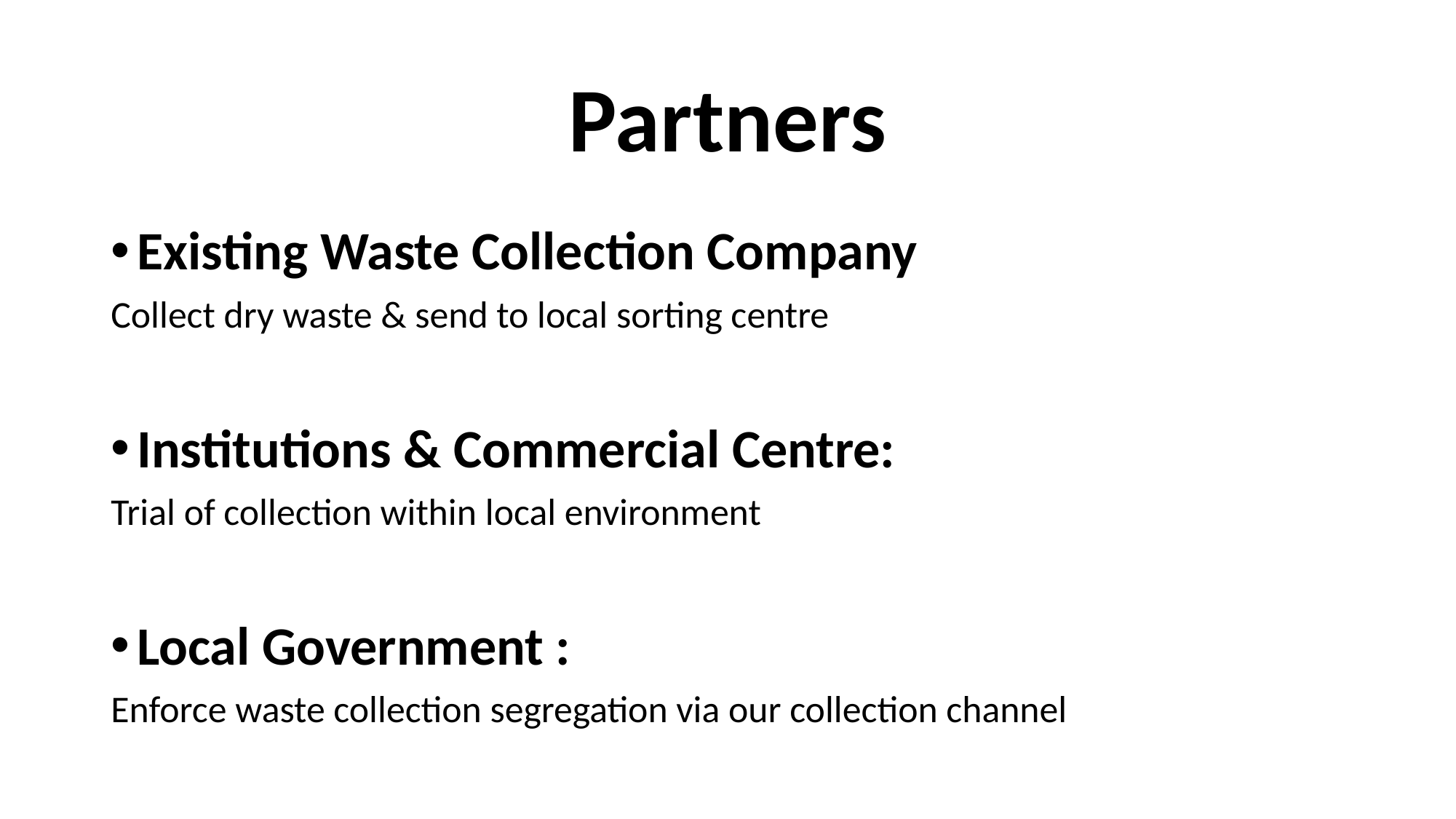

# Partners
Existing Waste Collection Company
Collect dry waste & send to local sorting centre

Institutions & Commercial Centre:
Trial of collection within local environment

Local Government :
Enforce waste collection segregation via our collection channel